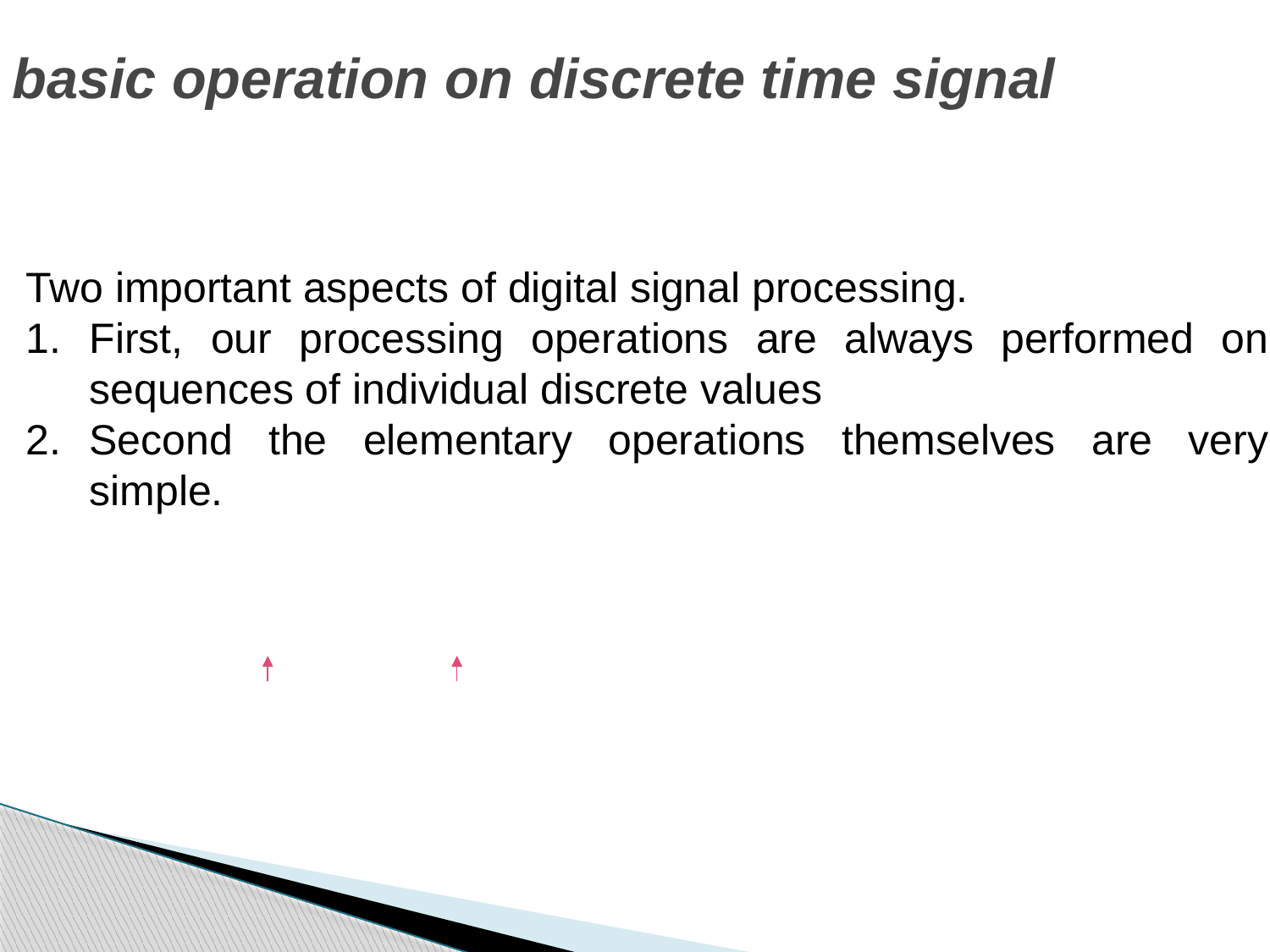

# basic operation on discrete time signal
Two important aspects of digital signal processing.
First, our processing operations are always performed on sequences of individual discrete values
Second the elementary operations themselves are very simple.